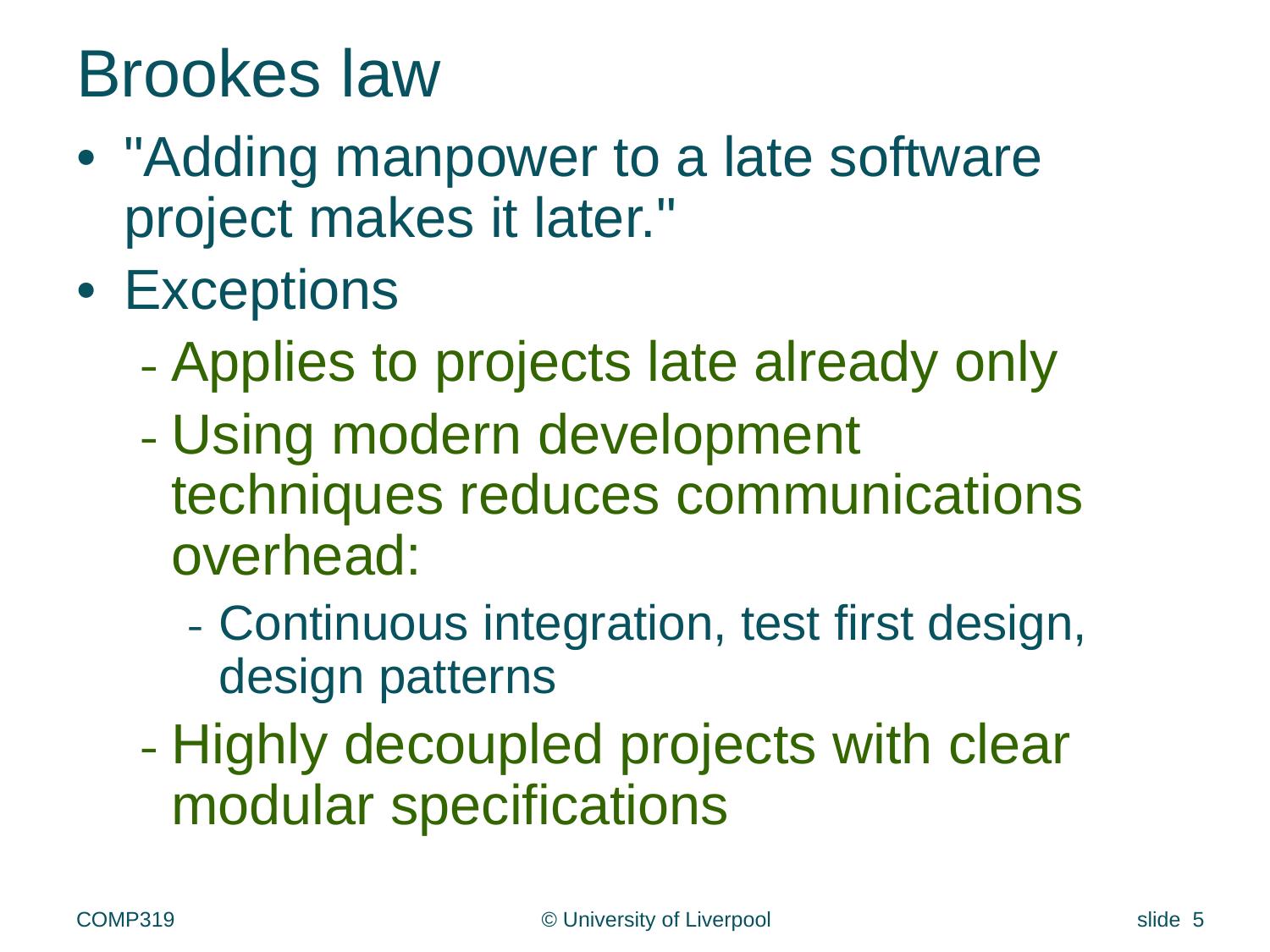

# Brookes law
"Adding manpower to a late software project makes it later."
Exceptions
Applies to projects late already only
Using modern development techniques reduces communications overhead:
Continuous integration, test first design, design patterns
Highly decoupled projects with clear modular specifications

COMP319
© University of Liverpool
slide  5